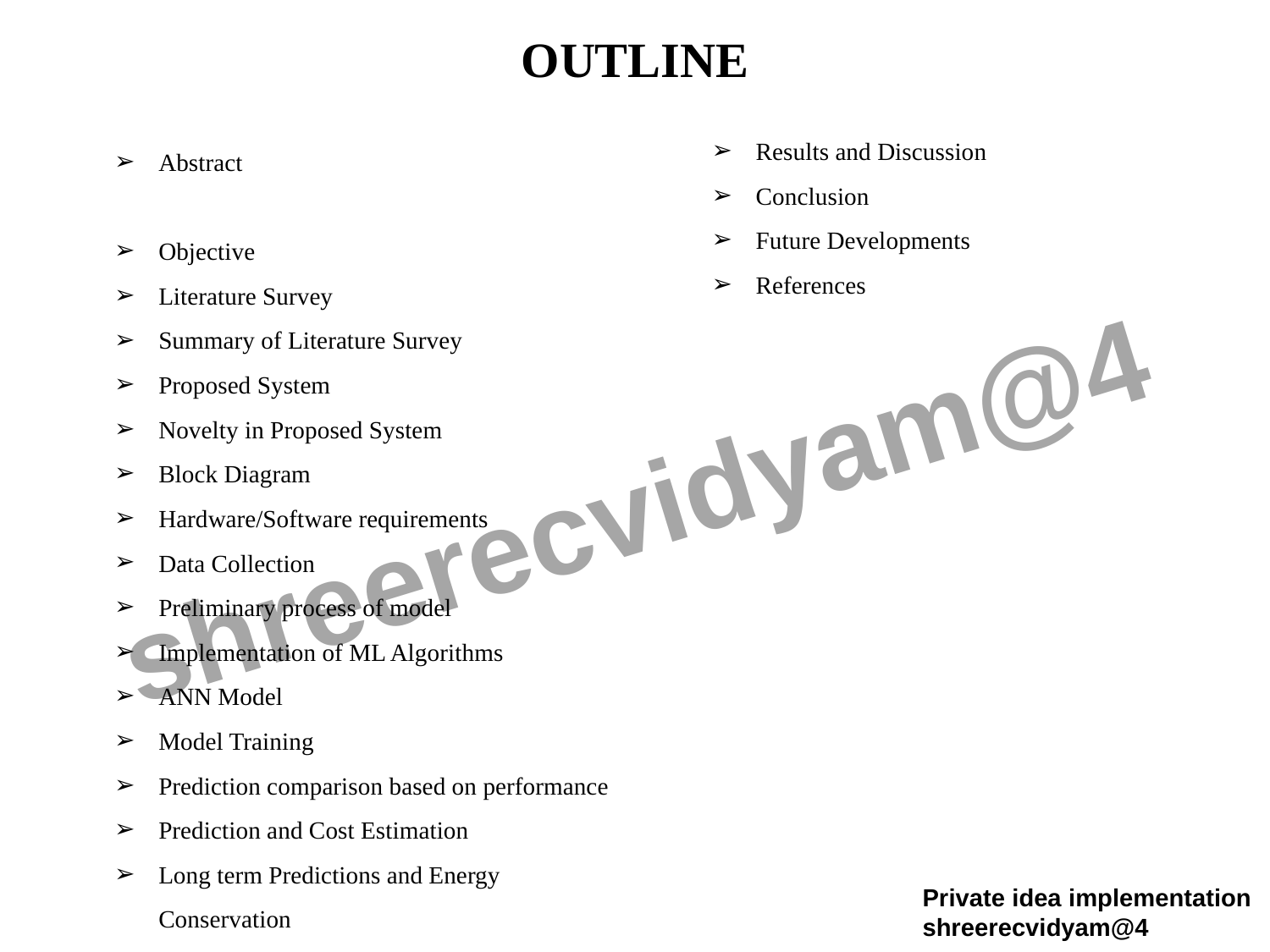

# OUTLINE

Results and Discussion
Conclusion
Future Developments
References
Abstract
Objective
Literature Survey
Summary of Literature Survey
Proposed System
Novelty in Proposed System
Block Diagram
Hardware/Software requirements
Data Collection
Preliminary process of model
Implementation of ML Algorithms
ANN Model
Model Training
Prediction comparison based on performance
Prediction and Cost Estimation
Long term Predictions and Energy Conservation